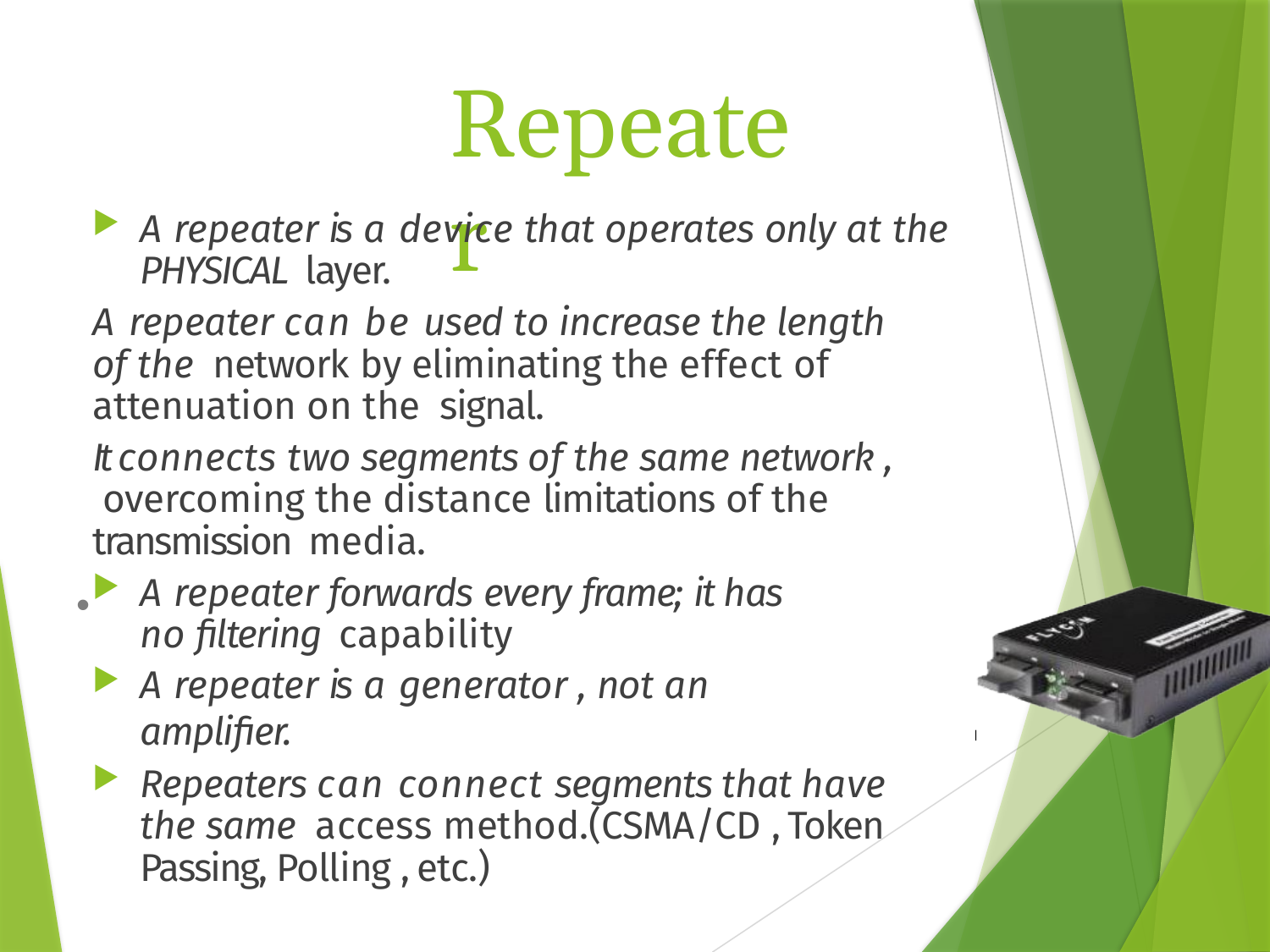

# Repeater
A repeater is a device that operates only at the PHYSICAL  layer.
A repeater can be used to increase the length of the  network by eliminating the effect of attenuation on the  signal.
It connects two segments of the same network ,  overcoming the distance limitations of the transmission  media.
A repeater forwards every frame; it has no filtering  capability
A repeater is a generator , not an amplifier.
Repeaters can connect segments that have the same  access method.(CSMA/CD , Token Passing, Polling , etc.)
•